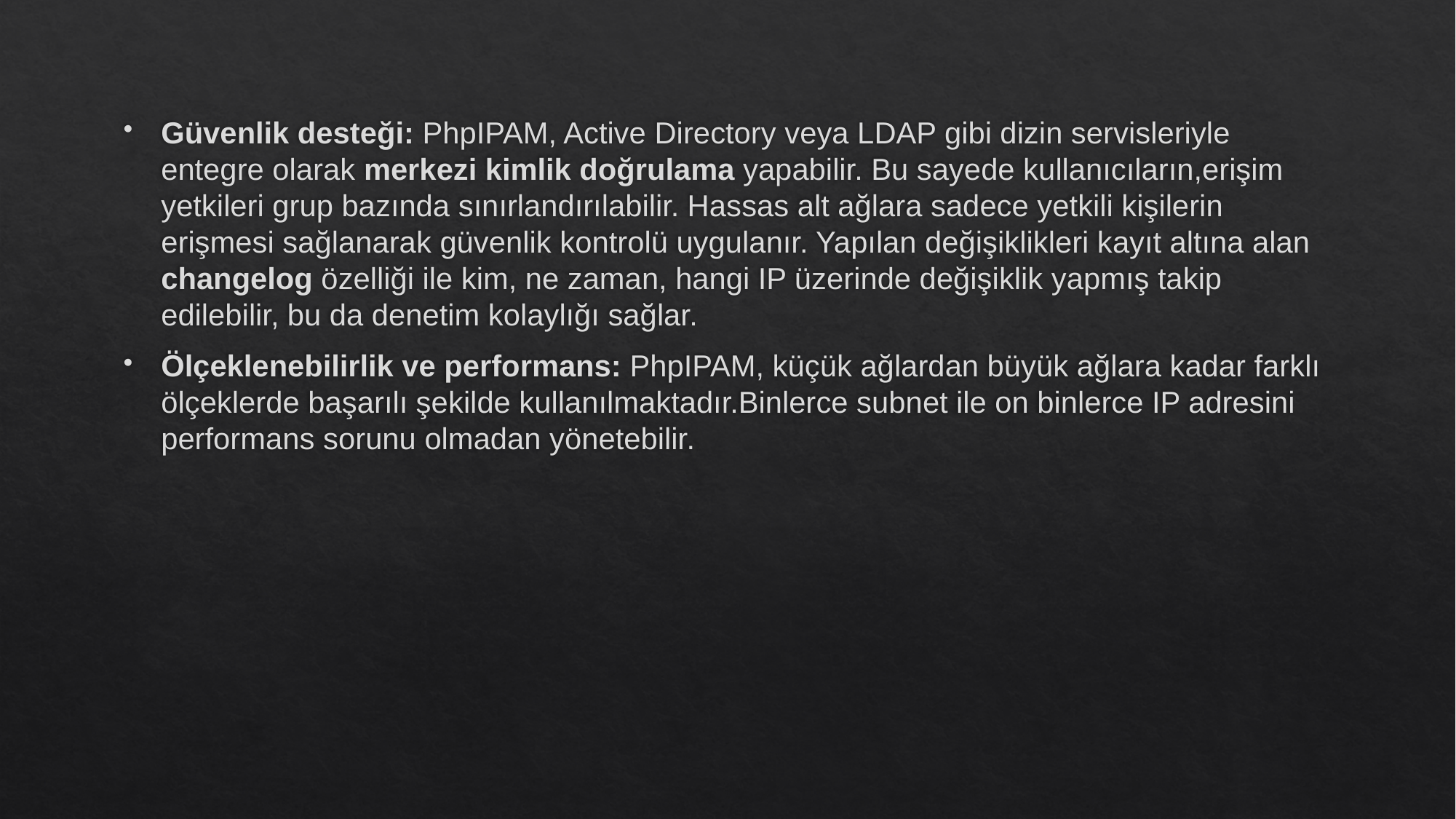

Güvenlik desteği: PhpIPAM, Active Directory veya LDAP gibi dizin servisleriyle entegre olarak merkezi kimlik doğrulama yapabilir​. Bu sayede kullanıcıların,erişim yetkileri grup bazında sınırlandırılabilir. Hassas alt ağlara sadece yetkili kişilerin erişmesi sağlanarak güvenlik kontrolü uygulanır. Yapılan değişiklikleri kayıt altına alan changelog özelliği ile kim, ne zaman, hangi IP üzerinde değişiklik yapmış takip edilebilir, bu da denetim kolaylığı sağlar​.
Ölçeklenebilirlik ve performans: PhpIPAM, küçük ağlardan büyük ağlara kadar farklı ölçeklerde başarılı şekilde kullanılmaktadır.Binlerce subnet ile on binlerce IP adresini performans sorunu olmadan yönetebilir​.